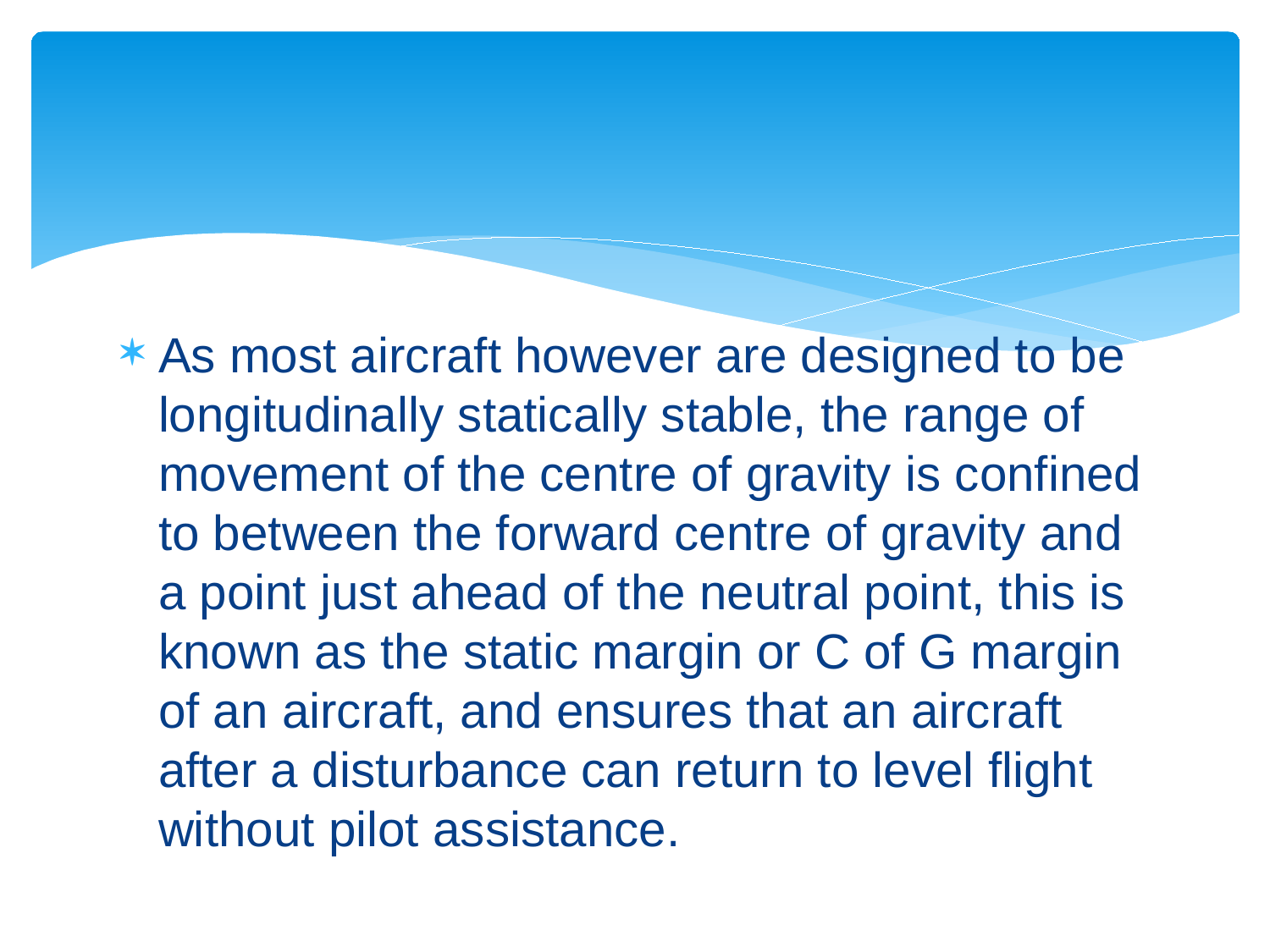

#
As most aircraft however are designed to be longitudinally statically stable, the range of movement of the centre of gravity is confined to between the forward centre of gravity and a point just ahead of the neutral point, this is known as the static margin or C of G margin of an aircraft, and ensures that an aircraft after a disturbance can return to level flight without pilot assistance.